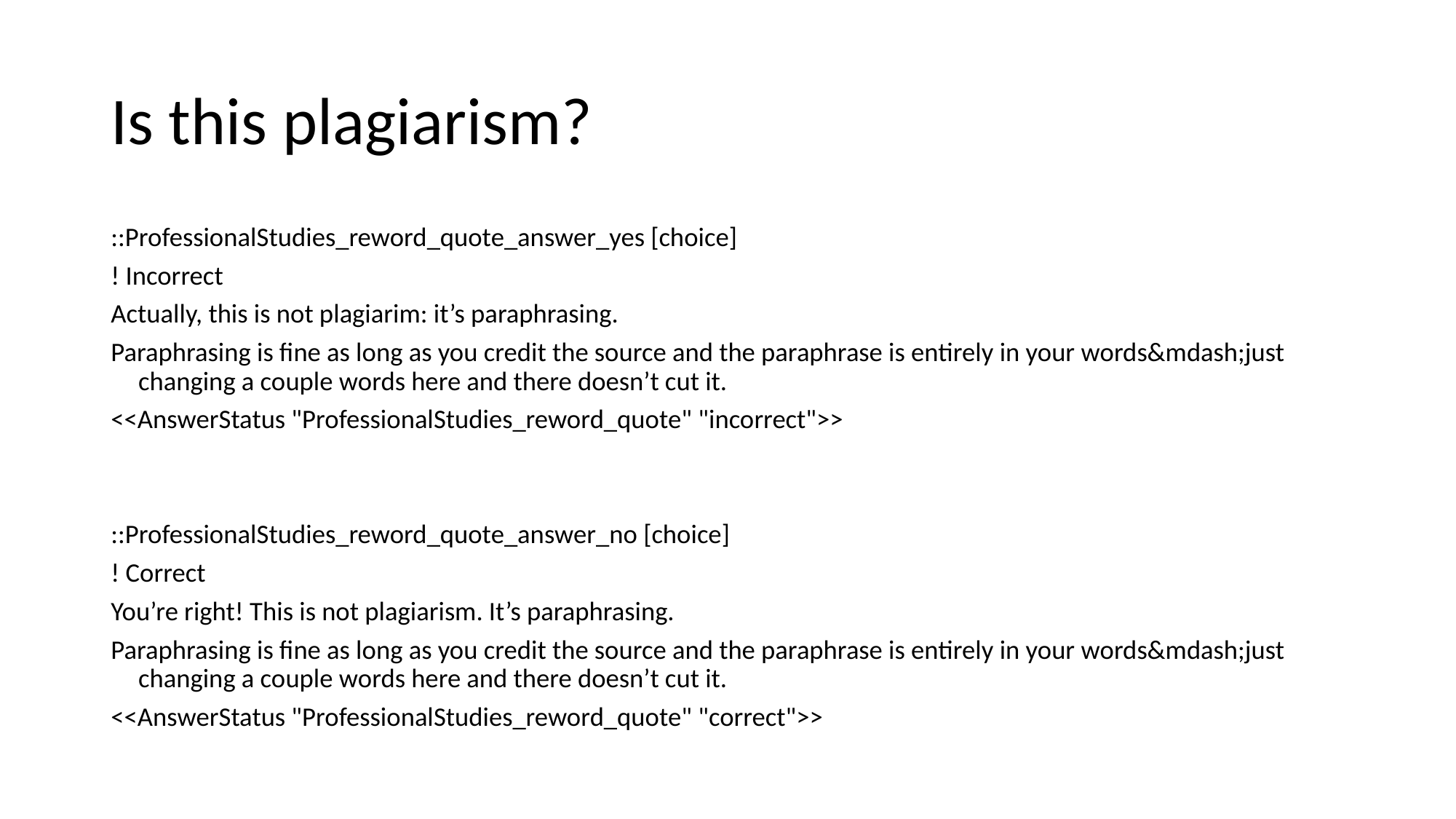

# Is this plagiarism?
::ProfessionalStudies_reword_quote_answer_yes [choice]
! Incorrect
Actually, this is not plagiarim: it’s paraphrasing.
Paraphrasing is fine as long as you credit the source and the paraphrase is entirely in your words&mdash;just changing a couple words here and there doesn’t cut it.
<<AnswerStatus "ProfessionalStudies_reword_quote" "incorrect">>

::ProfessionalStudies_reword_quote_answer_no [choice]
! Correct
You’re right! This is not plagiarism. It’s paraphrasing.
Paraphrasing is fine as long as you credit the source and the paraphrase is entirely in your words&mdash;just changing a couple words here and there doesn’t cut it.
<<AnswerStatus "ProfessionalStudies_reword_quote" "correct">>